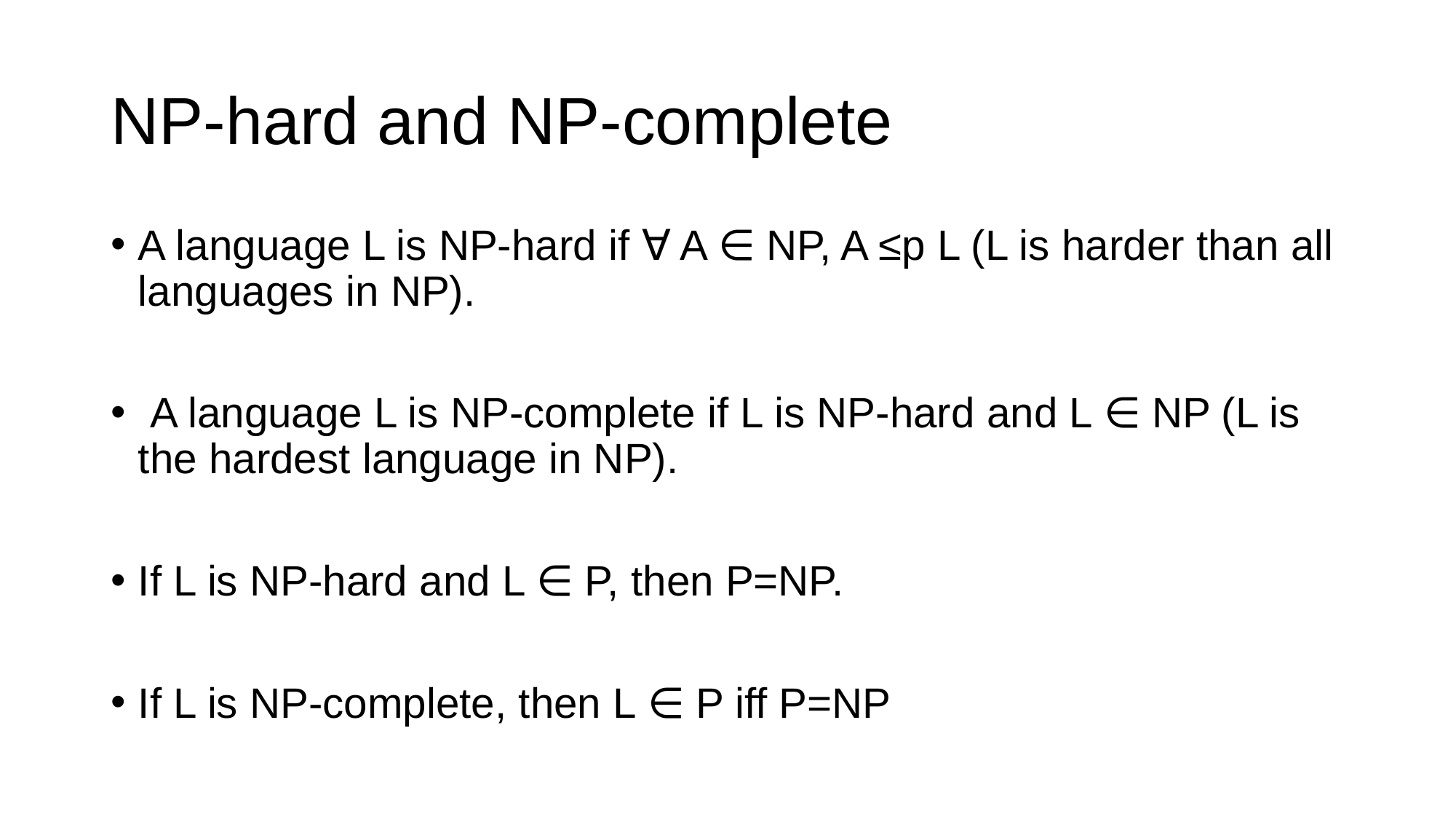

# NP-hard and NP-complete
A language L is NP-hard if ∀ A ∈ NP, A ≤p L (L is harder than all languages in NP).

 A language L is NP-complete if L is NP-hard and L ∈ NP (L is the hardest language in NP).

If L is NP-hard and L ∈ P, then P=NP.

If L is NP-complete, then L ∈ P iff P=NP